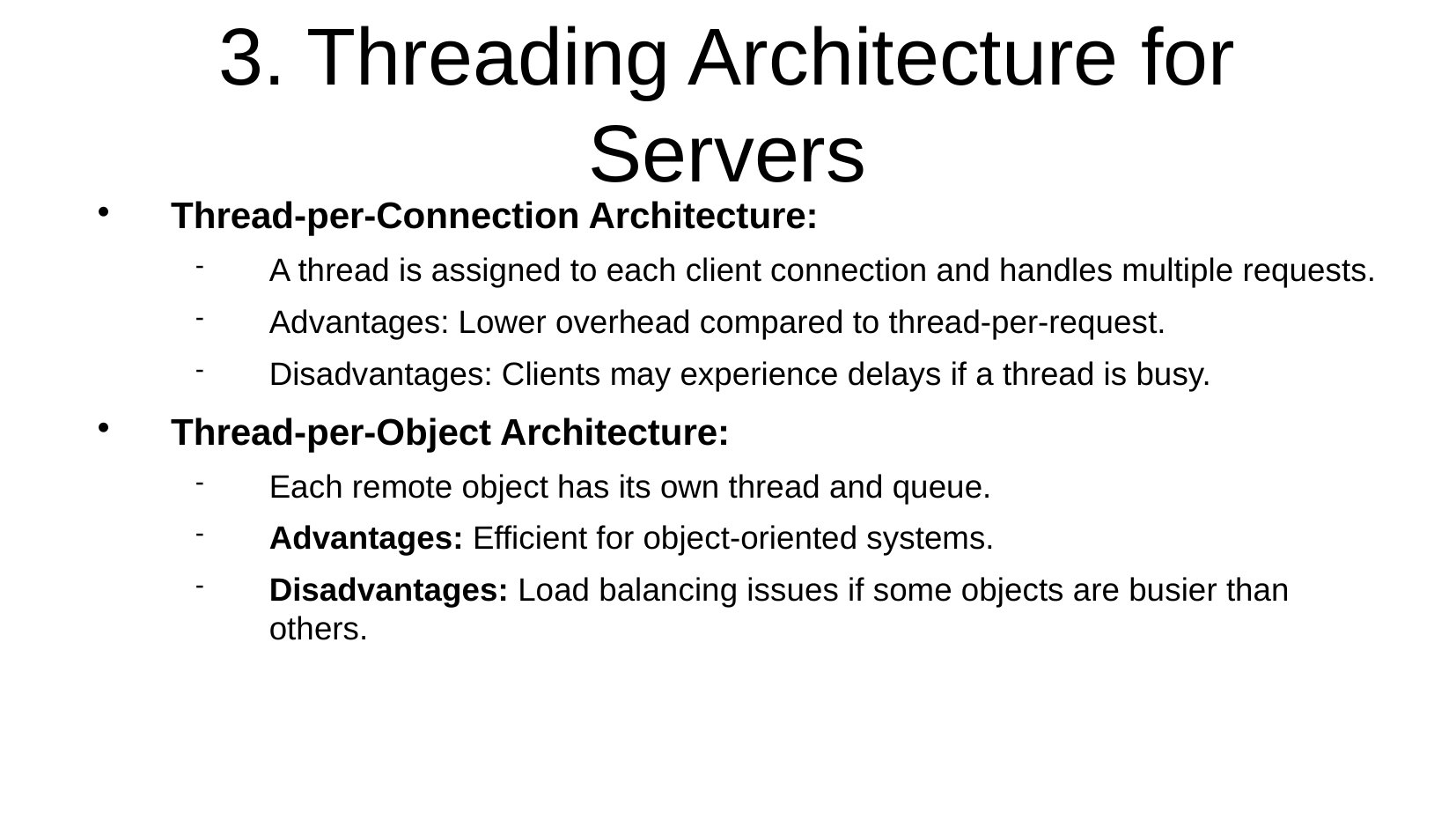

3. Threading Architecture for Servers
Thread-per-Connection Architecture:
A thread is assigned to each client connection and handles multiple requests.
Advantages: Lower overhead compared to thread-per-request.
Disadvantages: Clients may experience delays if a thread is busy.
Thread-per-Object Architecture:
Each remote object has its own thread and queue.
Advantages: Efficient for object-oriented systems.
Disadvantages: Load balancing issues if some objects are busier than others.